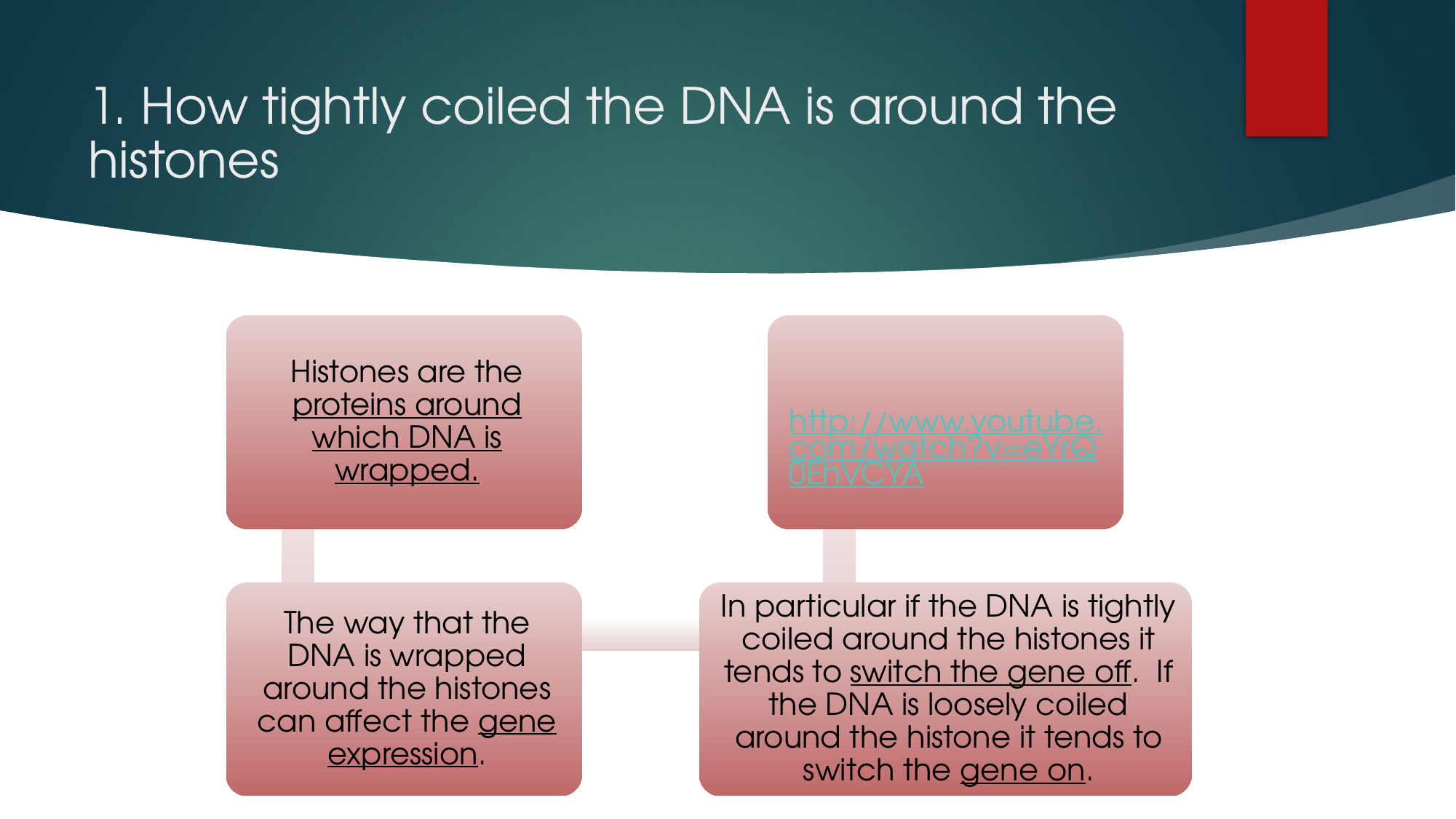

# 1. How tightly coiled the DNA is around the histones

Histones are the proteins around which DNA is wrapped.
The way that the DNA is wrapped around the histones can affect the gene expression.
In particular if the DNA is tightly coiled around the histones it tends to switch the gene off.  If the DNA is loosely coiled around the histone it tends to switch the gene on.
http://www.youtube.com/watch?v=eYrQ0EhVCYA